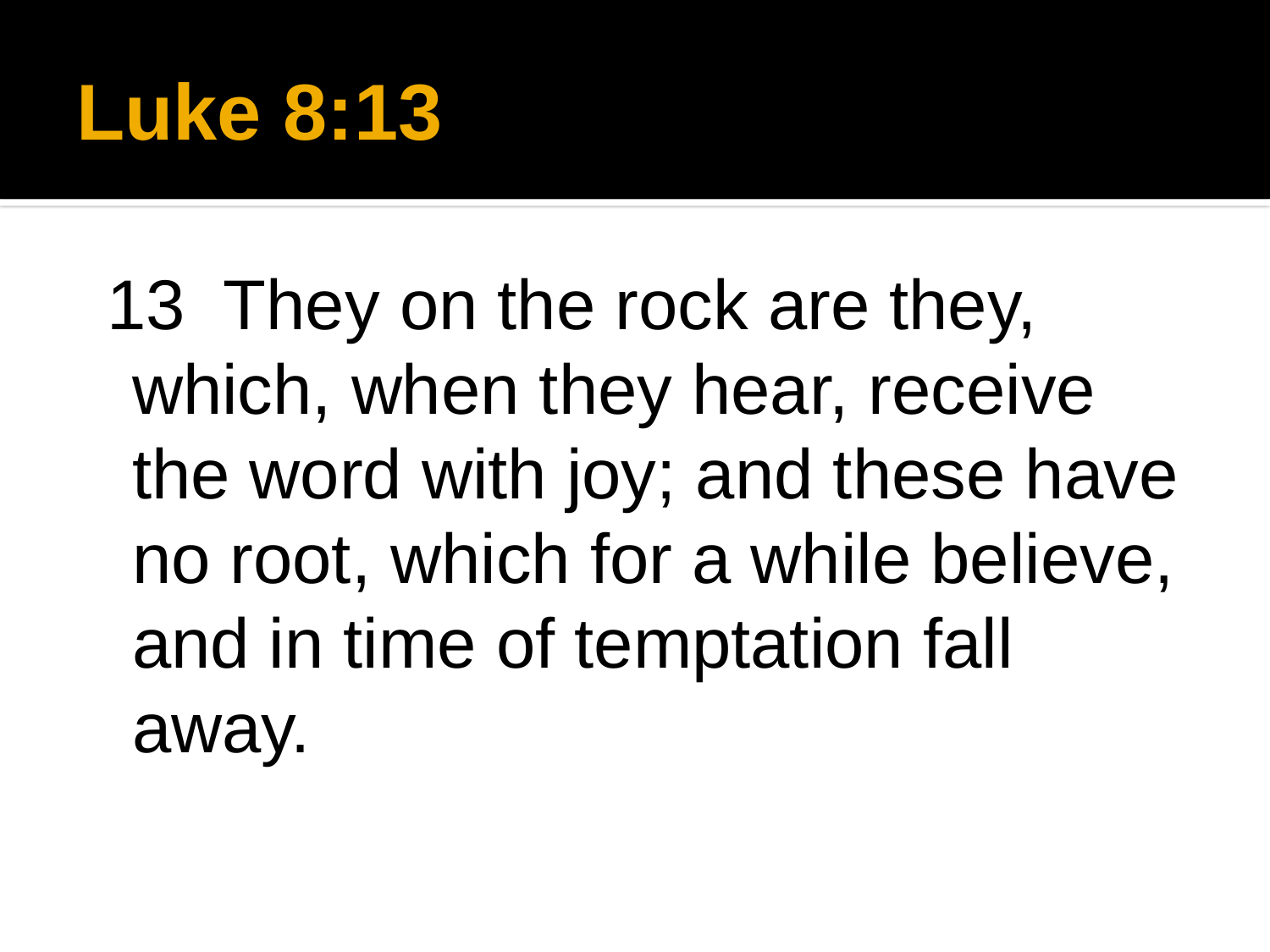

# Luke 8:13
 13  They on the rock are they, which, when they hear, receive the word with joy; and these have no root, which for a while believe, and in time of temptation fall away.